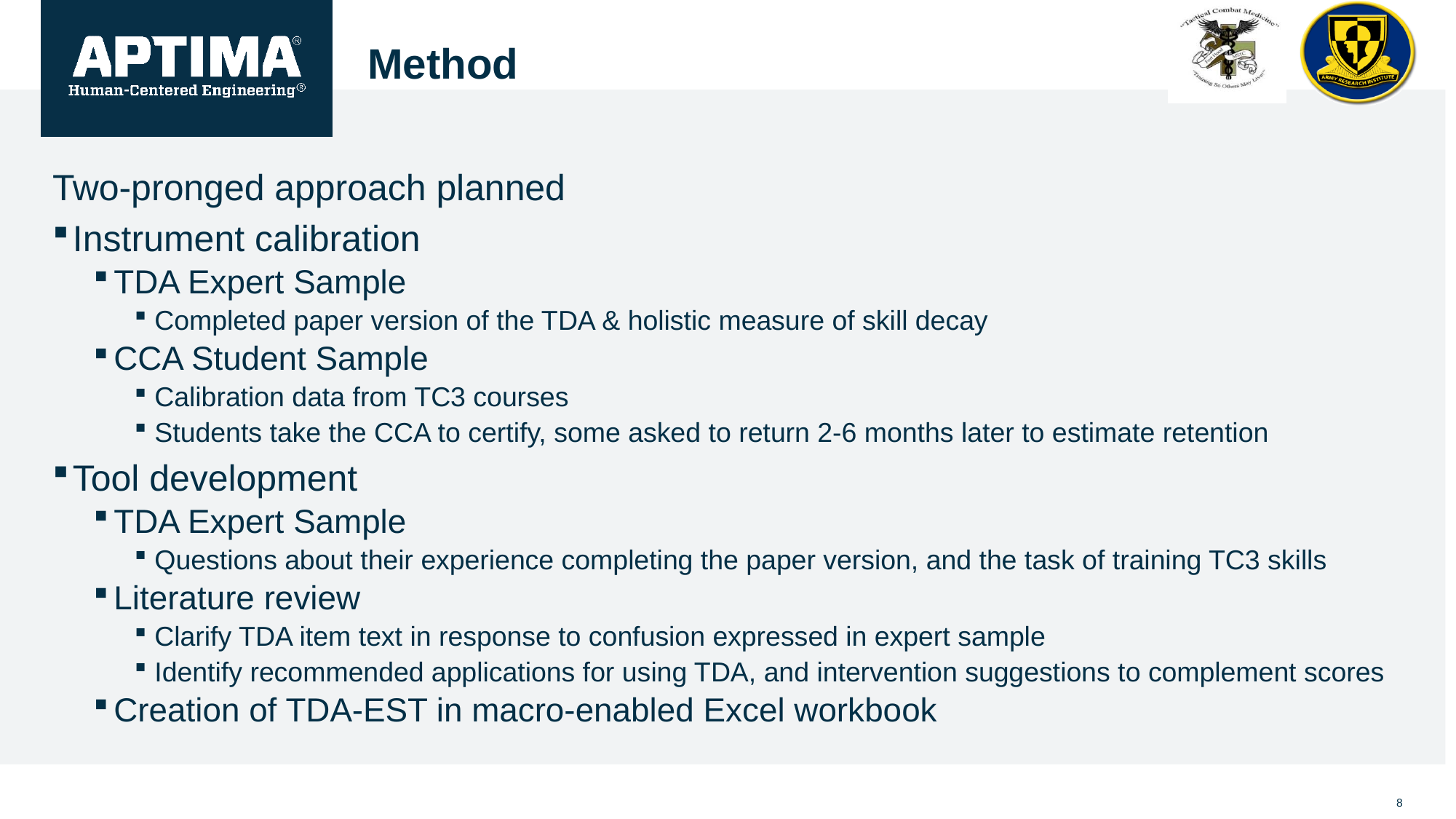

# Method
Two-pronged approach planned
Instrument calibration
TDA Expert Sample
Completed paper version of the TDA & holistic measure of skill decay
CCA Student Sample
Calibration data from TC3 courses
Students take the CCA to certify, some asked to return 2-6 months later to estimate retention
Tool development
TDA Expert Sample
Questions about their experience completing the paper version, and the task of training TC3 skills
Literature review
Clarify TDA item text in response to confusion expressed in expert sample
Identify recommended applications for using TDA, and intervention suggestions to complement scores
Creation of TDA-EST in macro-enabled Excel workbook
8